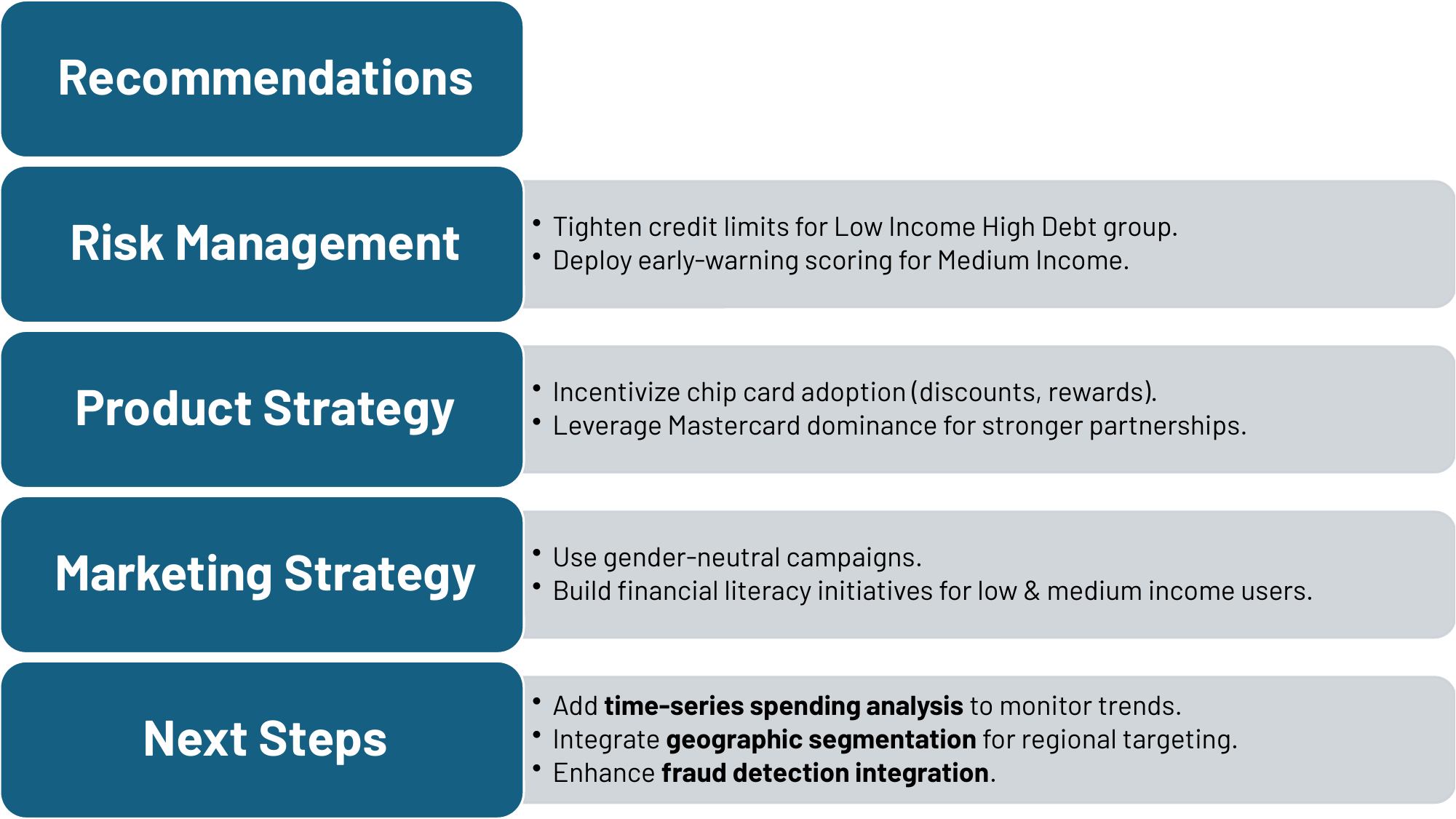

Recommendations
Tighten credit limits for Low Income High Debt group.
Deploy early-warning scoring for Medium Income.
Risk Management
Incentivize chip card adoption (discounts, rewards).
Leverage Mastercard dominance for stronger partnerships.
Product Strategy
Use gender-neutral campaigns.
Build financial literacy initiatives for low & medium income users.
Marketing Strategy
Add time-series spending analysis to monitor trends.
Integrate geographic segmentation for regional targeting.
Enhance fraud detection integration.
Next Steps